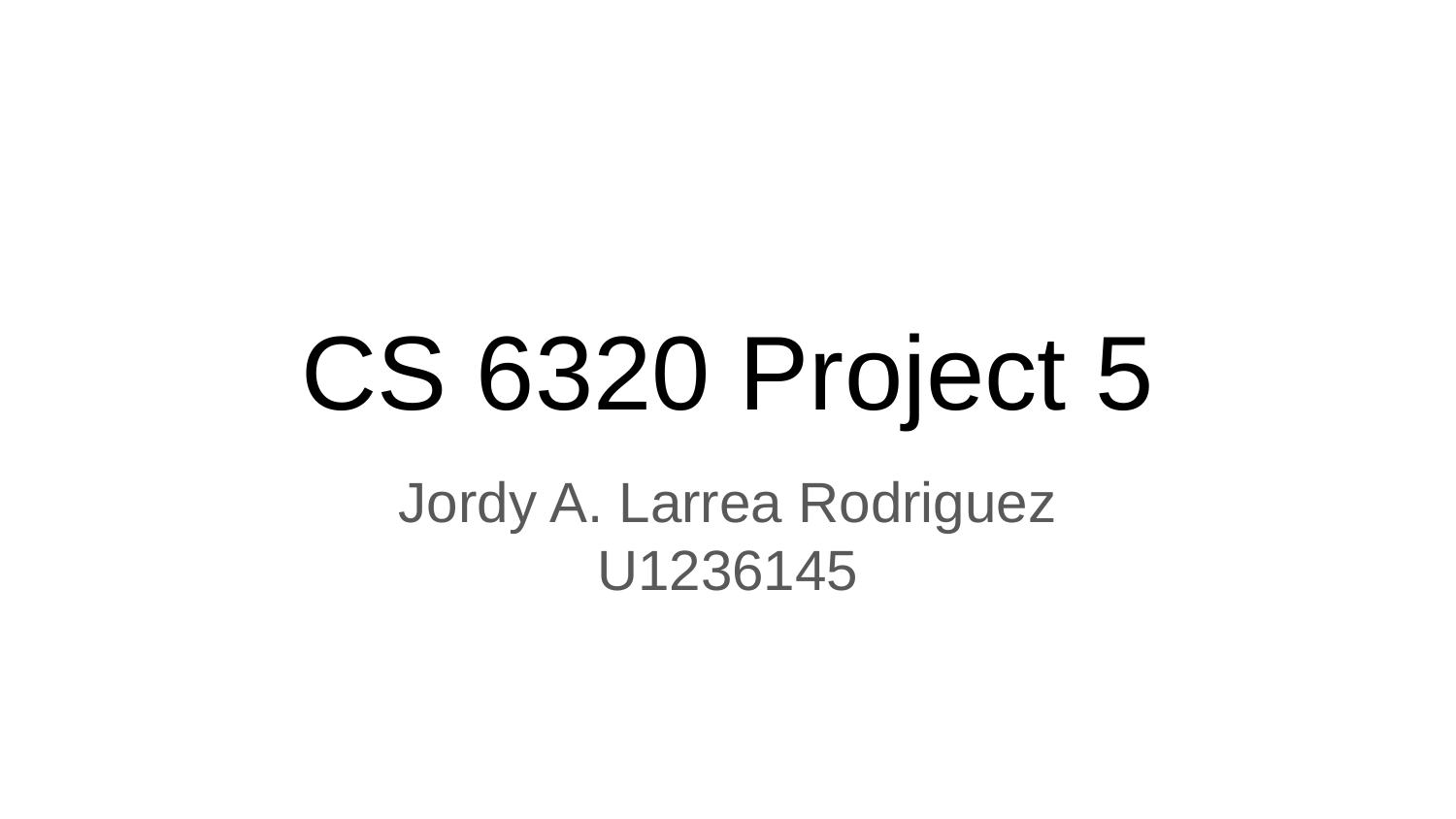

# CS 6320 Project 5
Jordy A. Larrea Rodriguez
U1236145